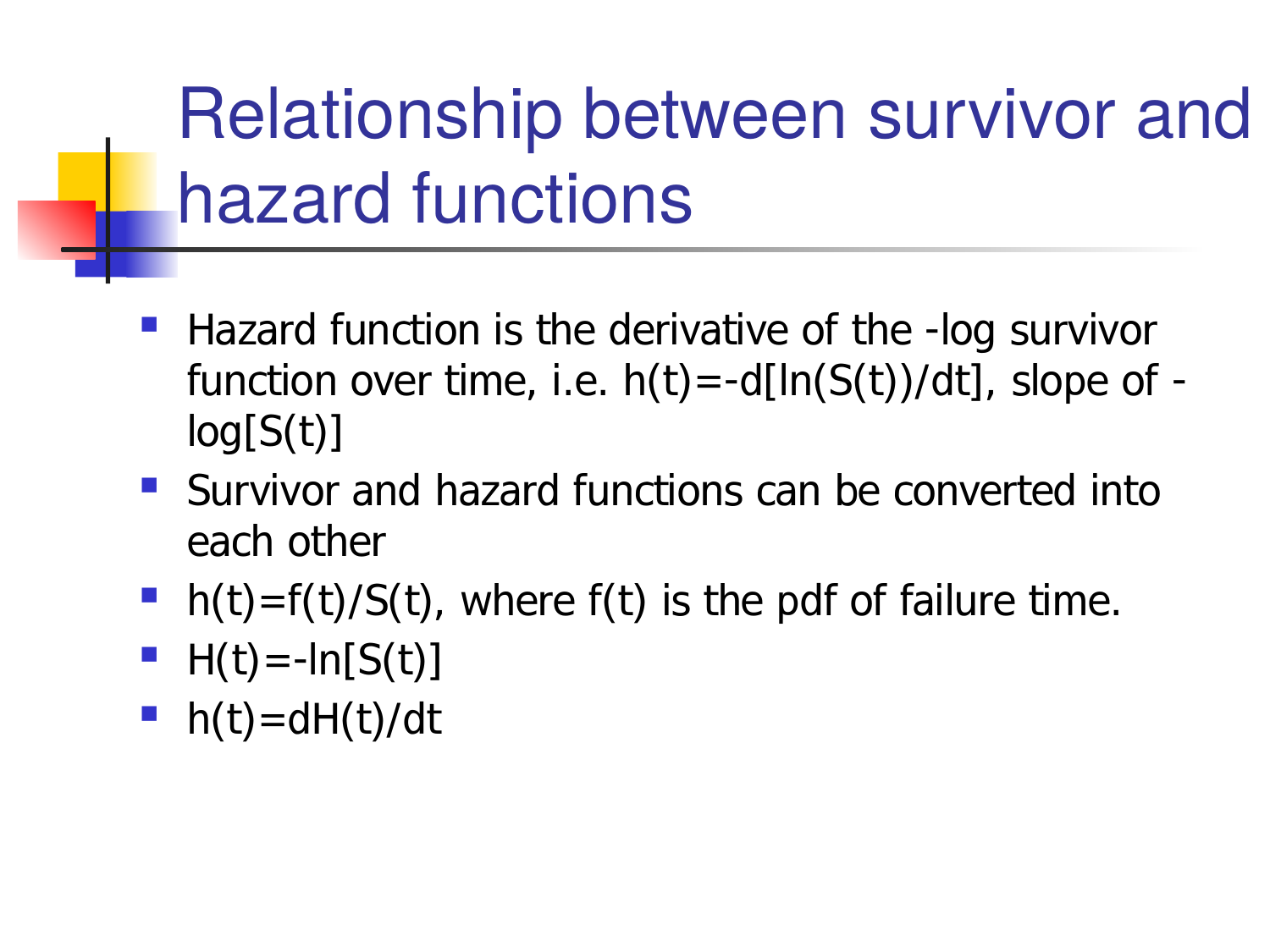

# Relationship between survivor and hazard functions
Hazard function is the derivative of the -log survivor function over time, i.e. h(t)=-d[ln(S(t))/dt], slope of -log[S(t)]
Survivor and hazard functions can be converted into each other
h(t)=f(t)/S(t), where f(t) is the pdf of failure time.
H(t)=-ln[S(t)]
h(t)=dH(t)/dt